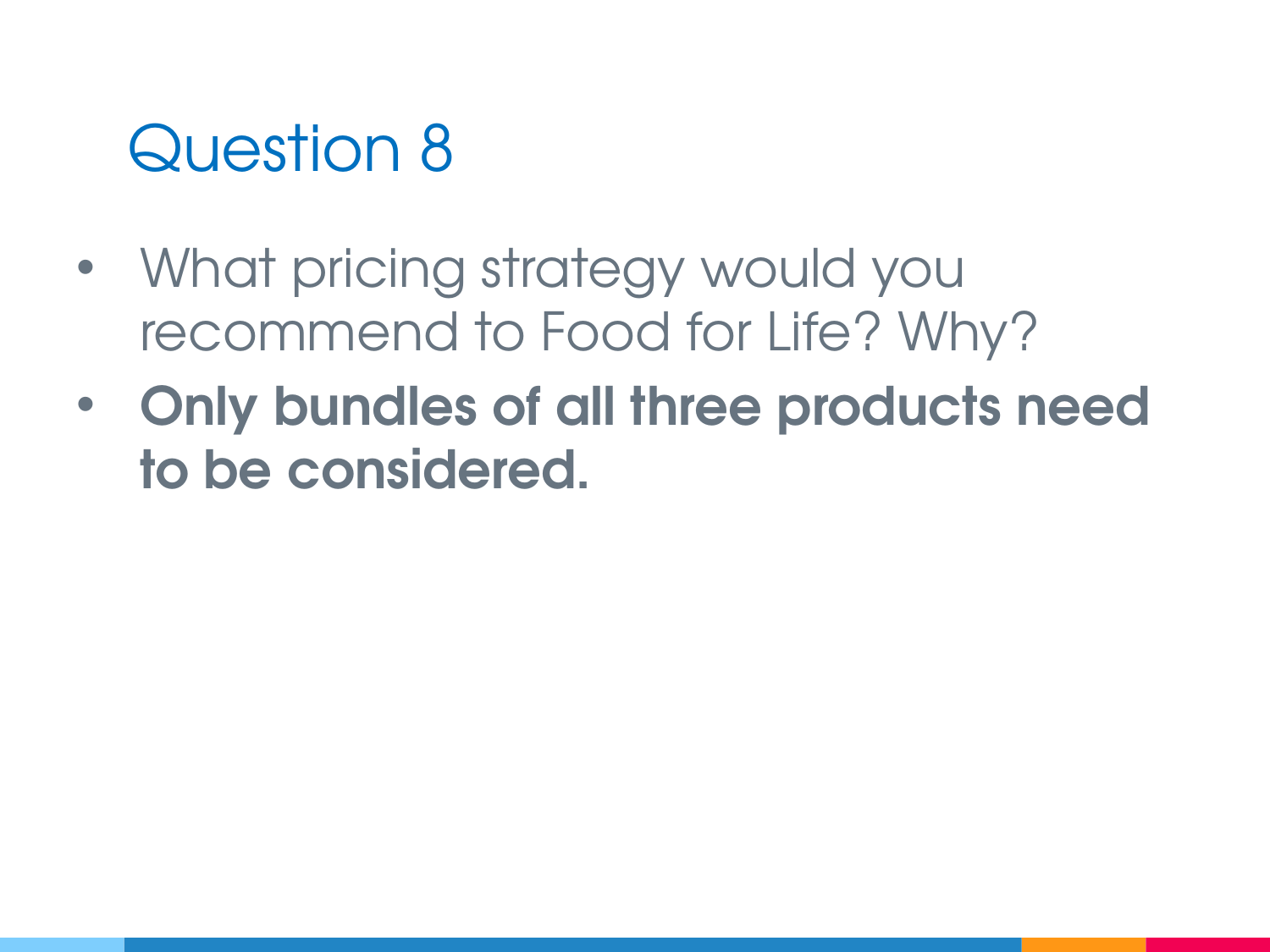

# Question 8
What pricing strategy would you recommend to Food for Life? Why?
Only bundles of all three products need to be considered.